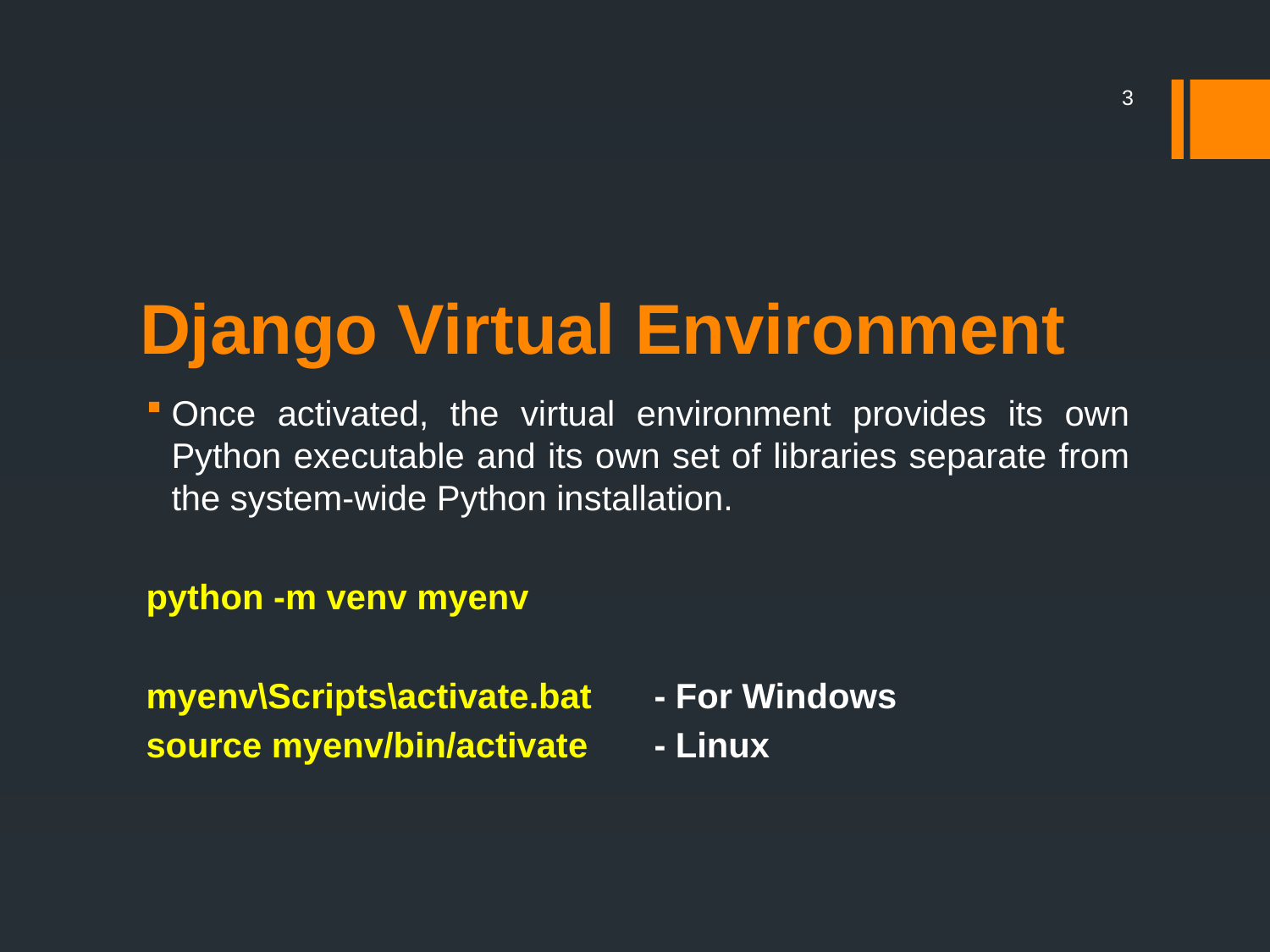

3
# Django Virtual Environment
Once activated, the virtual environment provides its own Python executable and its own set of libraries separate from the system-wide Python installation.

python -m venv myenv

myenv\Scripts\activate.bat	- For Windows
source myenv/bin/activate	- Linux